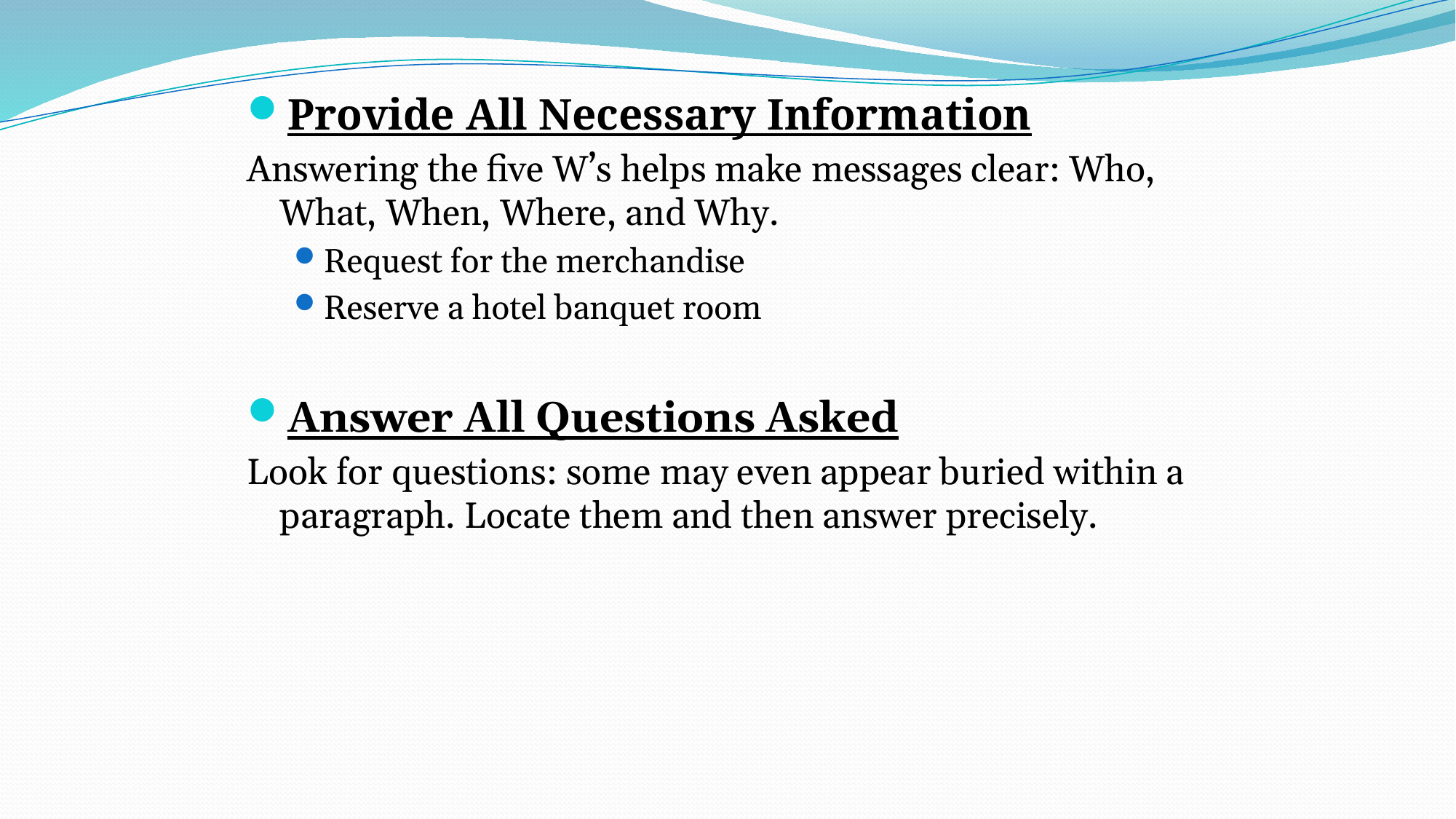

Provide All Necessary Information
Answering the five W’s helps make messages clear: Who, What, When, Where, and Why.
Request for the merchandise
Reserve a hotel banquet room

Answer All Questions Asked
Look for questions: some may even appear buried within a paragraph. Locate them and then answer precisely.

#